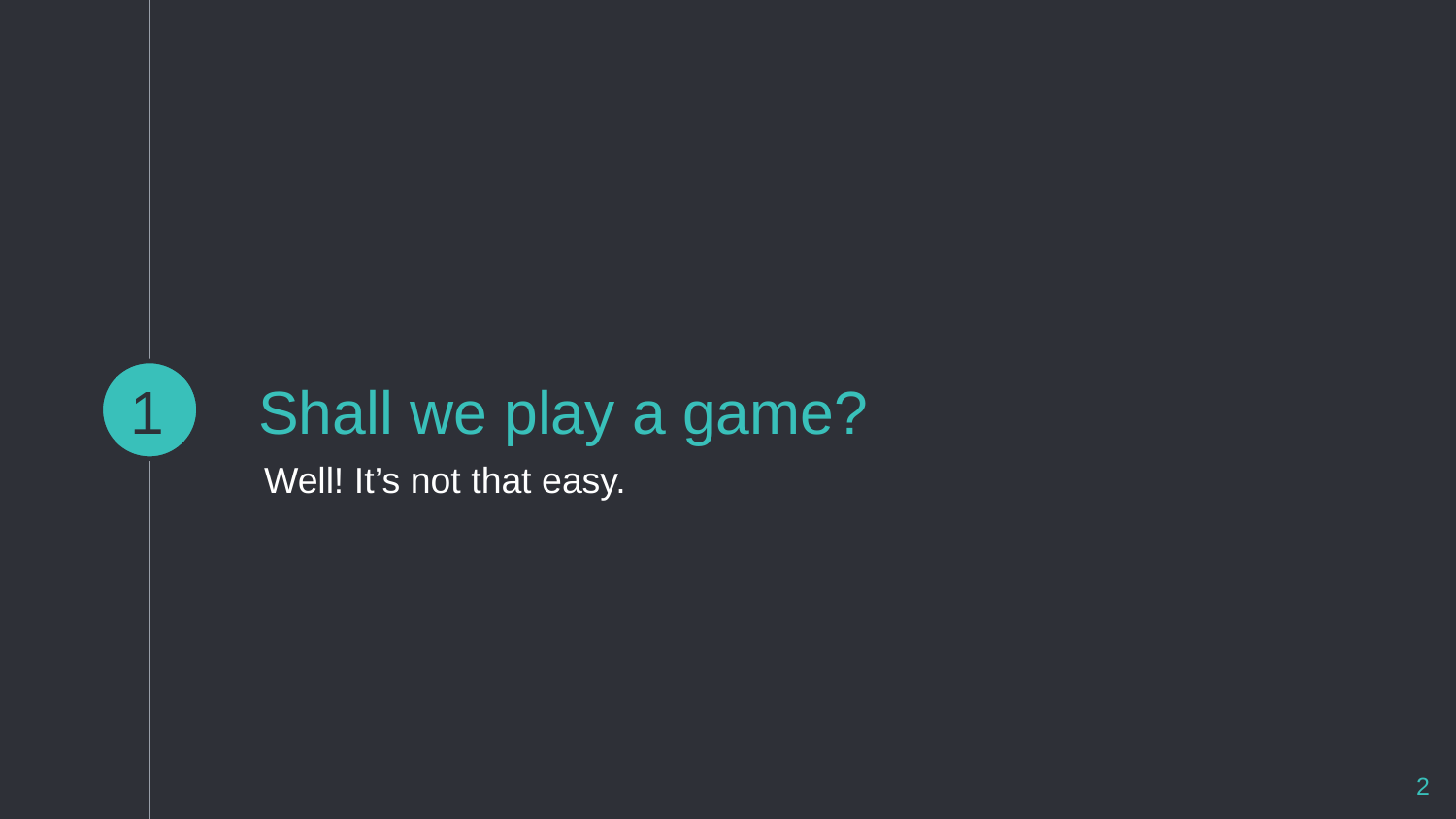

1
# Shall we play a game?
Well! It’s not that easy.
2